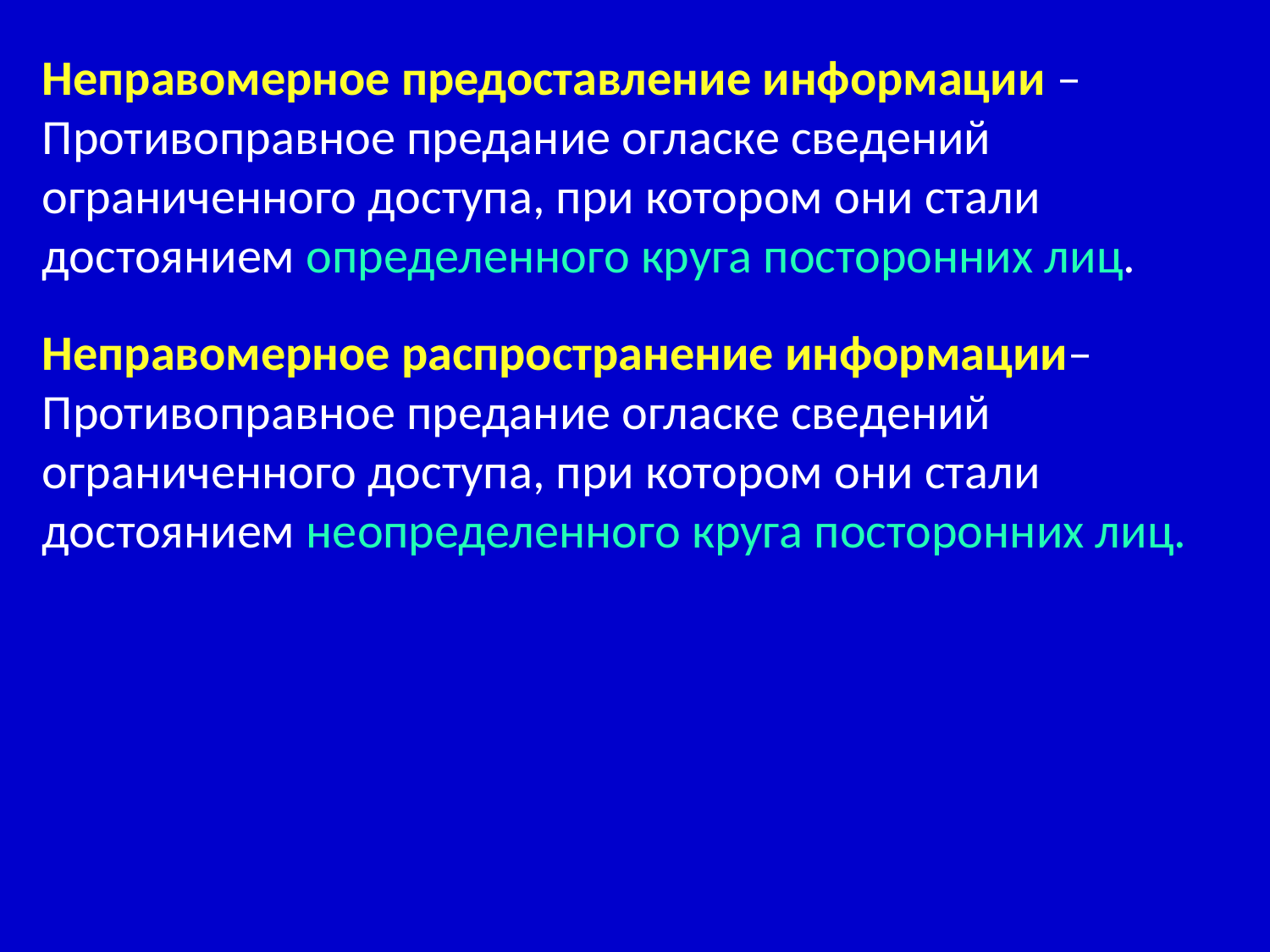

Неправомерное предоставление информации –
Противоправное предание огласке сведений ограниченного доступа, при котором они стали достоянием определенного круга посторонних лиц.

Неправомерное распространение информации–
Противоправное предание огласке сведений ограниченного доступа, при котором они стали достоянием неопределенного круга посторонних лиц.